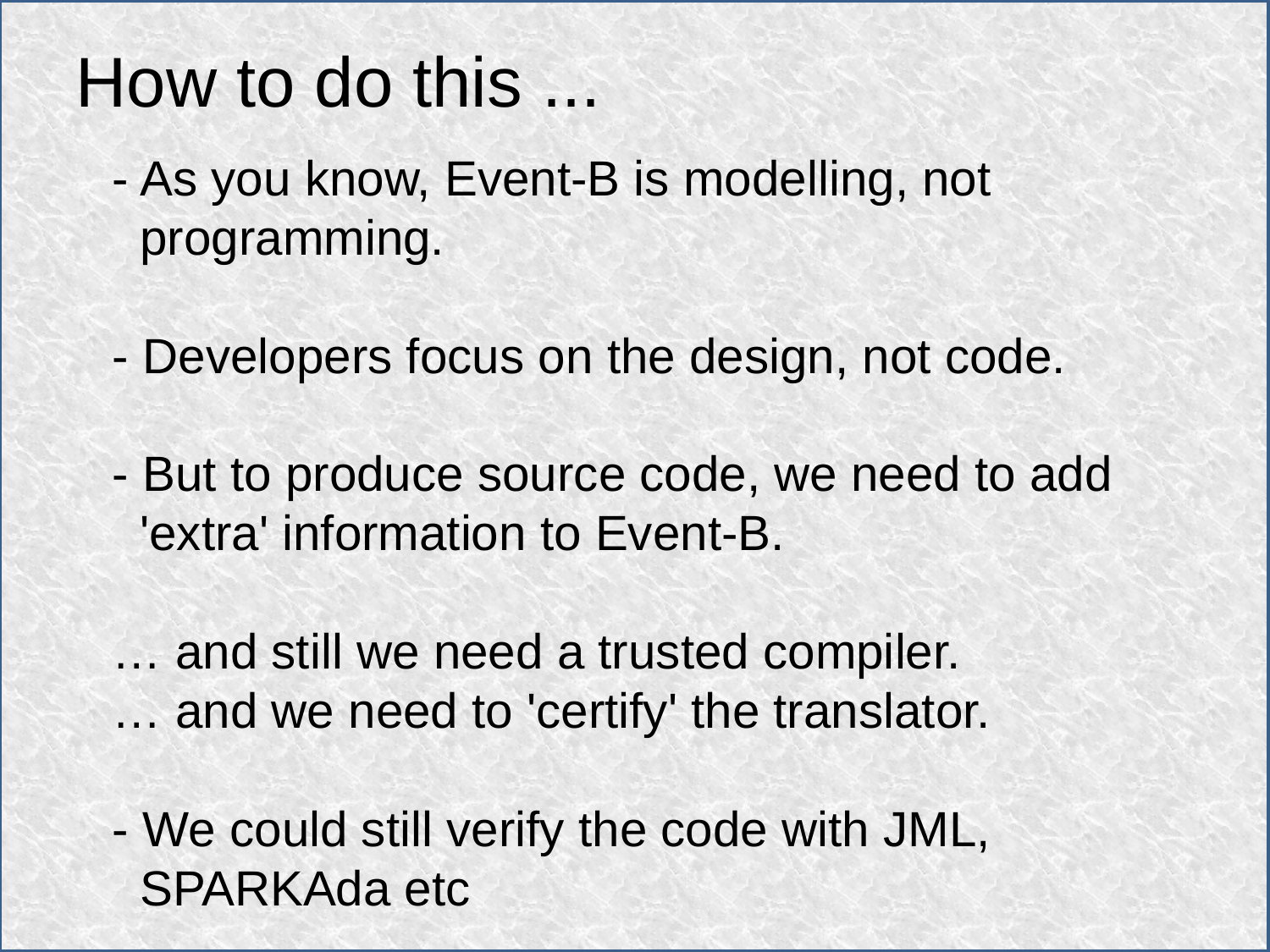

How to do this ...
- As you know, Event-B is modelling, not                programming.

- Developers focus on the design, not code.

- But to produce source code, we need to add       'extra' information to Event-B.

… and still we need a trusted compiler.
… and we need to 'certify' the translator.

- We could still verify the code with JML,                SPARKAda etc